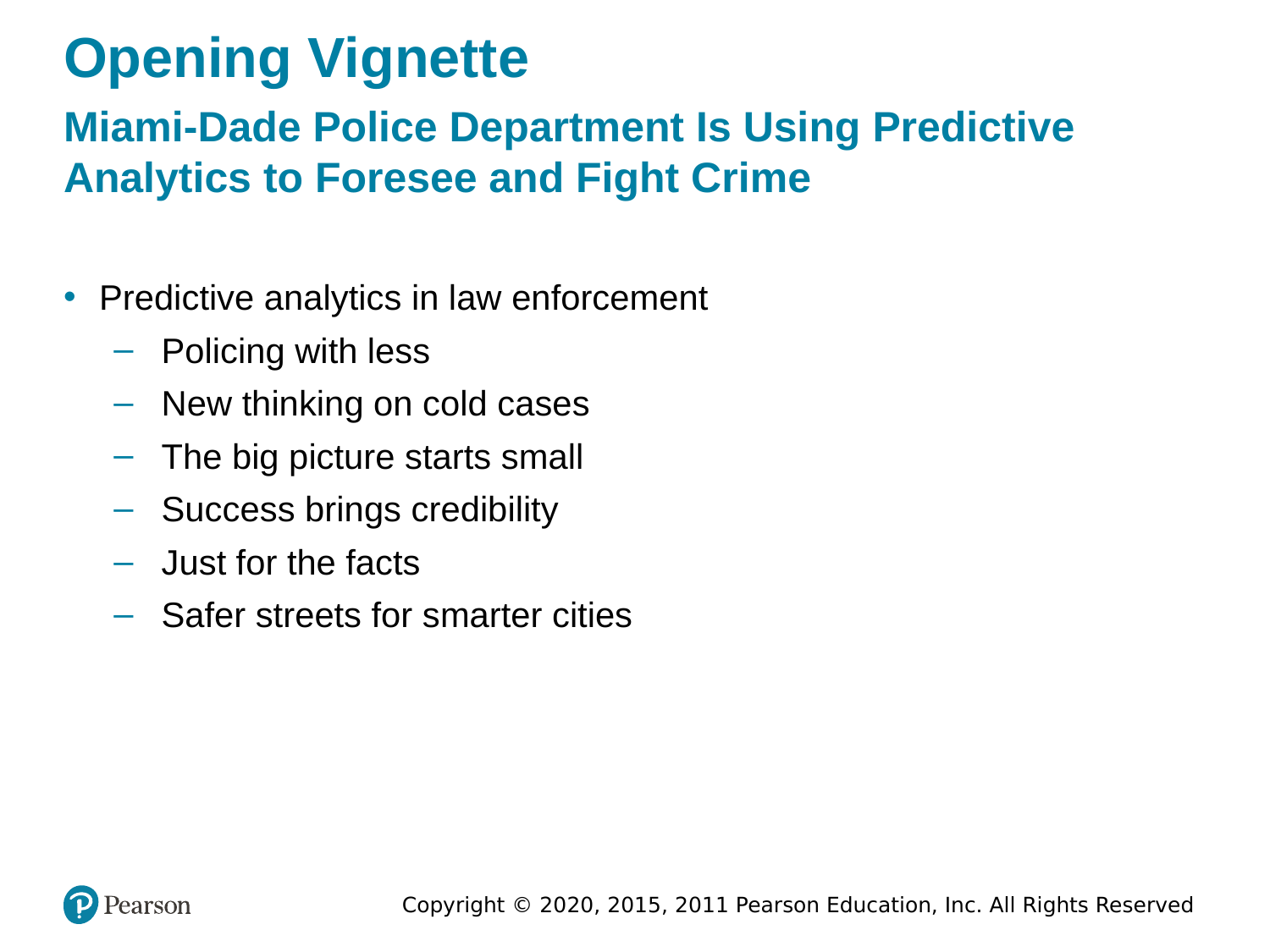

# Opening Vignette
Miami-Dade Police Department Is Using Predictive Analytics to Foresee and Fight Crime
Predictive analytics in law enforcement
Policing with less
New thinking on cold cases
The big picture starts small
Success brings credibility
Just for the facts
Safer streets for smarter cities